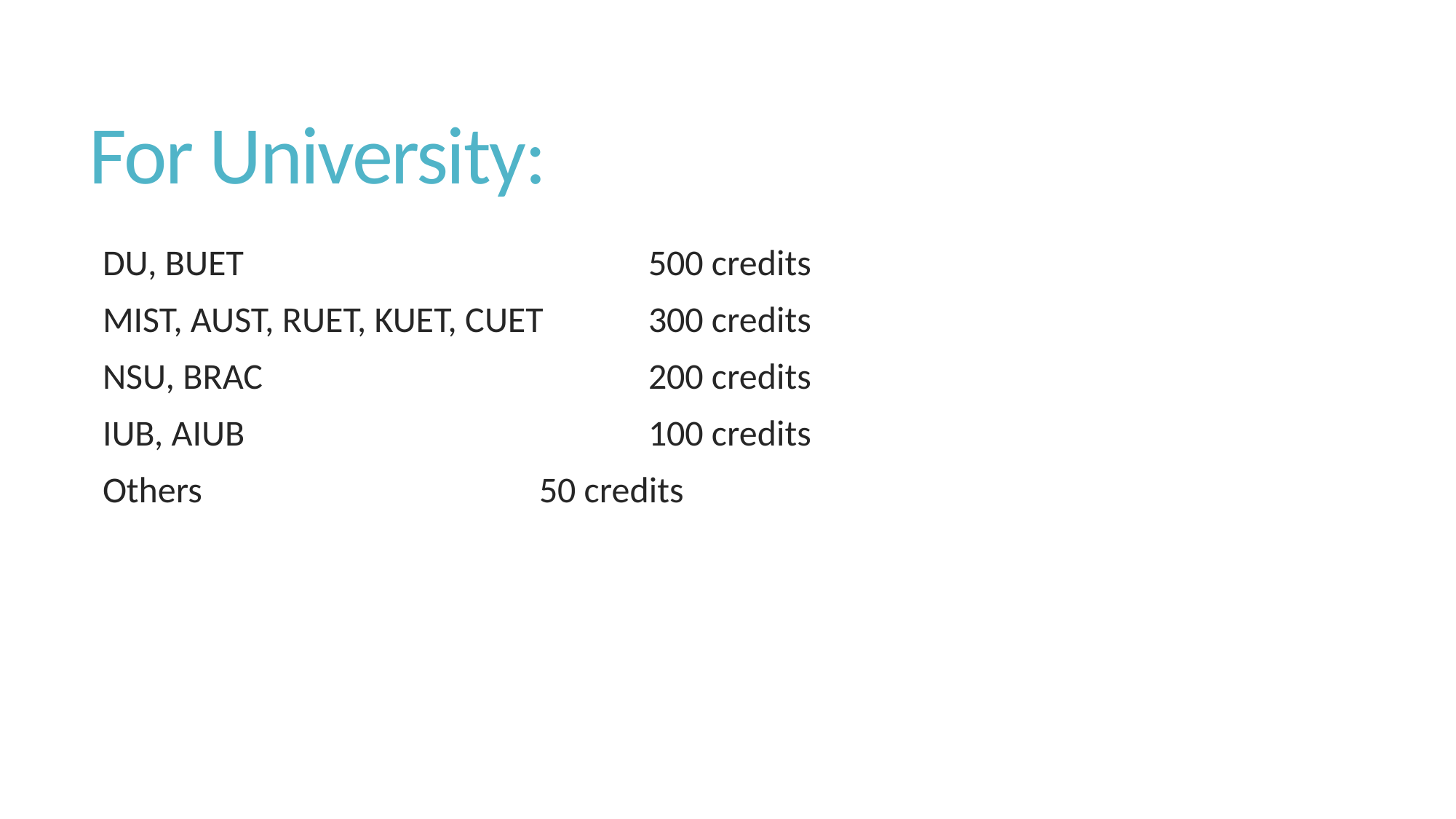

# For University:
DU, BUET				500 credits
MIST, AUST, RUET, KUET, CUET	300 credits
NSU, BRAC				200 credits
IUB, AIUB				100 credits
Others				50 credits